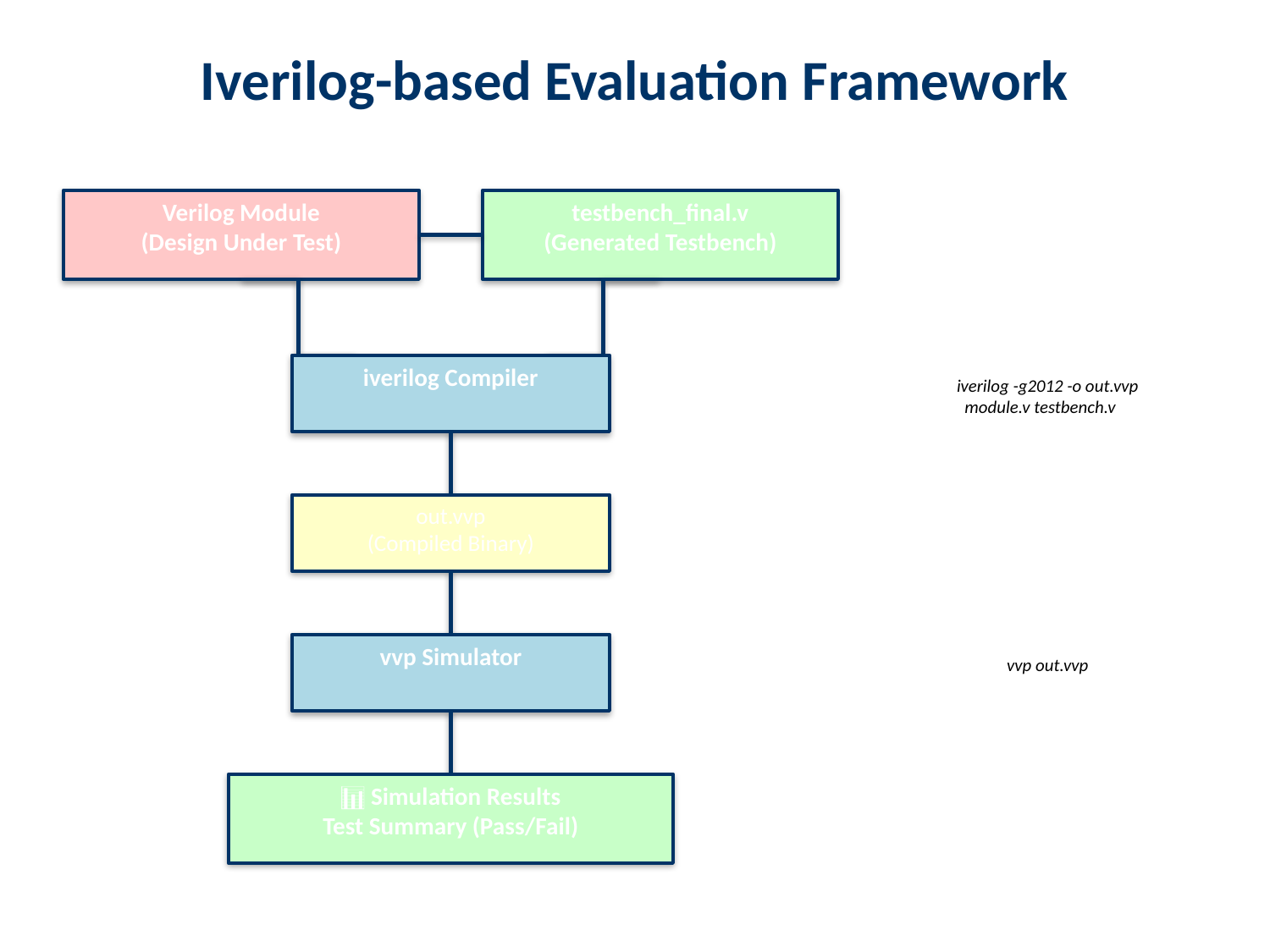

Iverilog-based Evaluation Framework
#
Verilog Module
(Design Under Test)
testbench_final.v
(Generated Testbench)
iverilog Compiler
iverilog -g2012 -o out.vvp
  module.v testbench.v
out.vvp
(Compiled Binary)
vvp Simulator
vvp out.vvp
📊 Simulation Results
Test Summary (Pass/Fail)